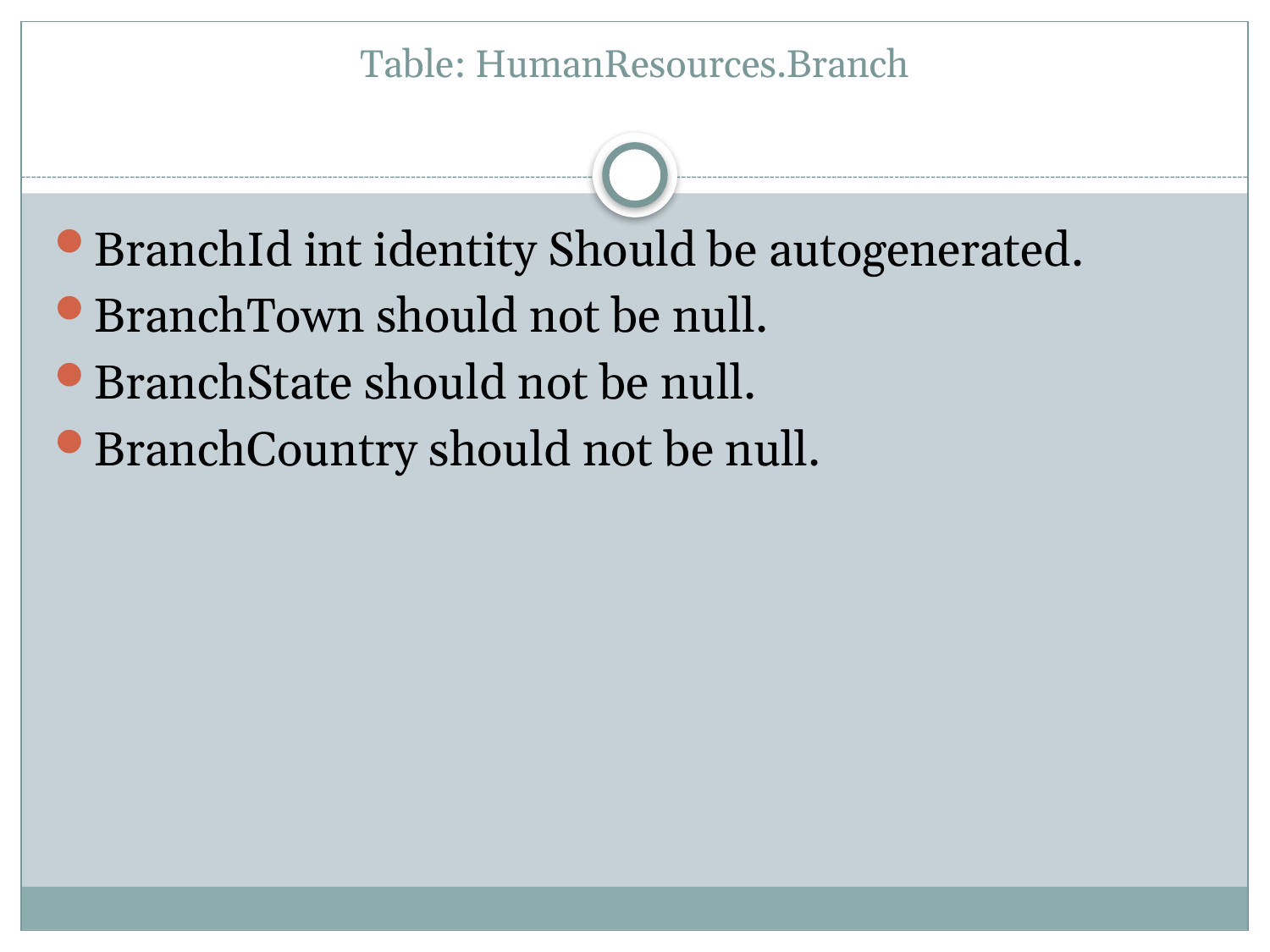

# Table: HumanResources.Branch
BranchId int identity Should be autogenerated.
BranchTown should not be null.
BranchState should not be null.
BranchCountry should not be null.